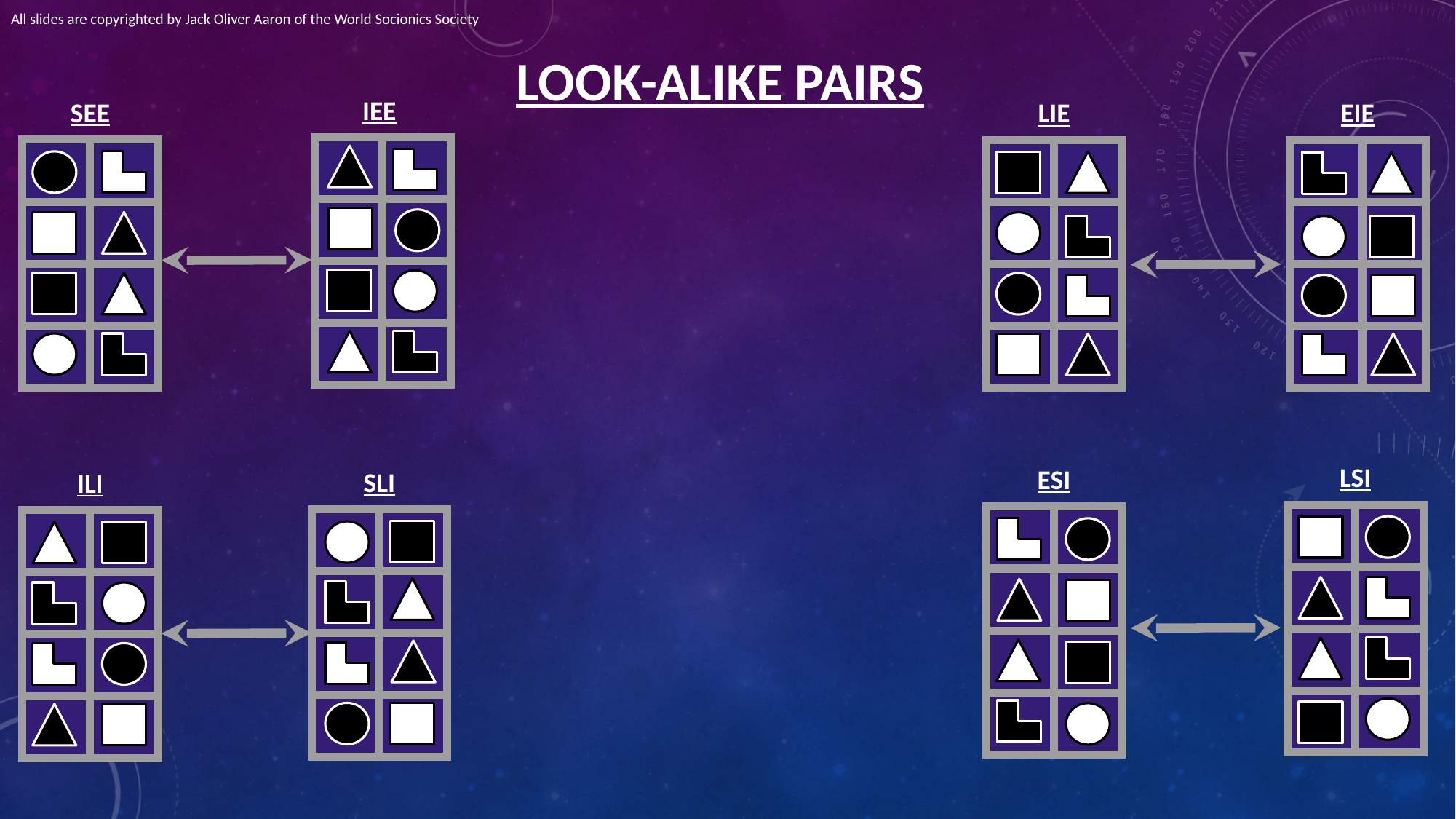

All slides are copyrighted by Jack Oliver Aaron of the World Socionics Society
# LOOK-ALIKE PAIRS
IEE
SEE
EIE
LIE
|  |  |
| --- | --- |
|  |  |
|  |  |
|  |  |
|  |  |
| --- | --- |
|  |  |
|  |  |
|  |  |
|  |  |
| --- | --- |
|  |  |
|  |  |
|  |  |
|  |  |
| --- | --- |
|  |  |
|  |  |
|  |  |

LSI
ESI
SLI
ILI
|  |  |
| --- | --- |
|  |  |
|  |  |
|  |  |
|  |  |
| --- | --- |
|  |  |
|  |  |
|  |  |
|  |  |
| --- | --- |
|  |  |
|  |  |
|  |  |
|  |  |
| --- | --- |
|  |  |
|  |  |
|  |  |